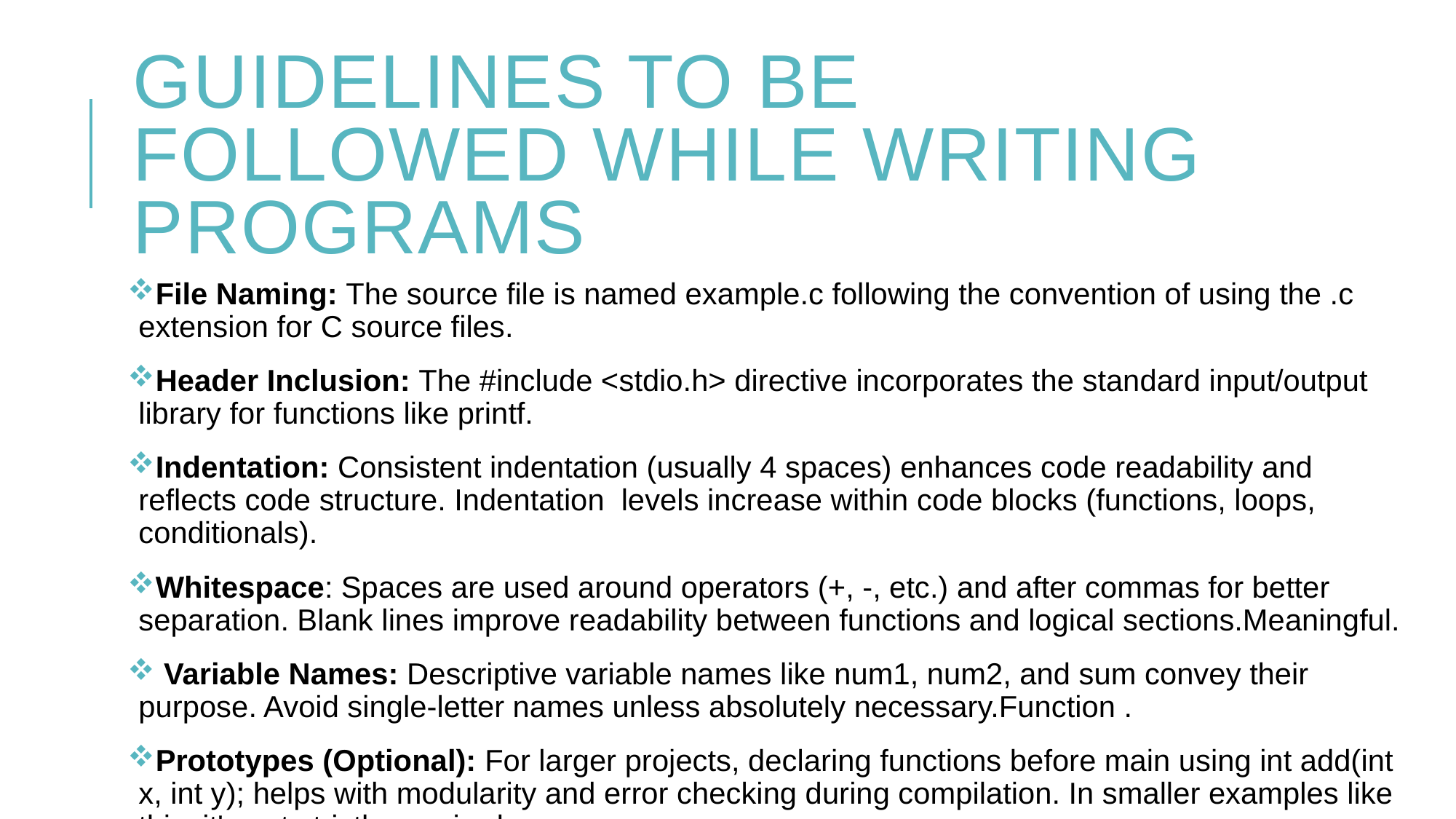

# Guidelines to be followed while writing programs
File Naming: The source file is named example.c following the convention of using the .c extension for C source files.
Header Inclusion: The #include <stdio.h> directive incorporates the standard input/output library for functions like printf.
Indentation: Consistent indentation (usually 4 spaces) enhances code readability and reflects code structure. Indentation  levels increase within code blocks (functions, loops, conditionals).
Whitespace: Spaces are used around operators (+, -, etc.) and after commas for better separation. Blank lines improve readability between functions and logical sections.Meaningful.
 Variable Names: Descriptive variable names like num1, num2, and sum convey their purpose. Avoid single-letter names unless absolutely necessary.Function .
Prototypes (Optional): For larger projects, declaring functions before main using int add(int x, int y); helps with modularity and error checking during compilation. In smaller examples like this, it's not strictly required.